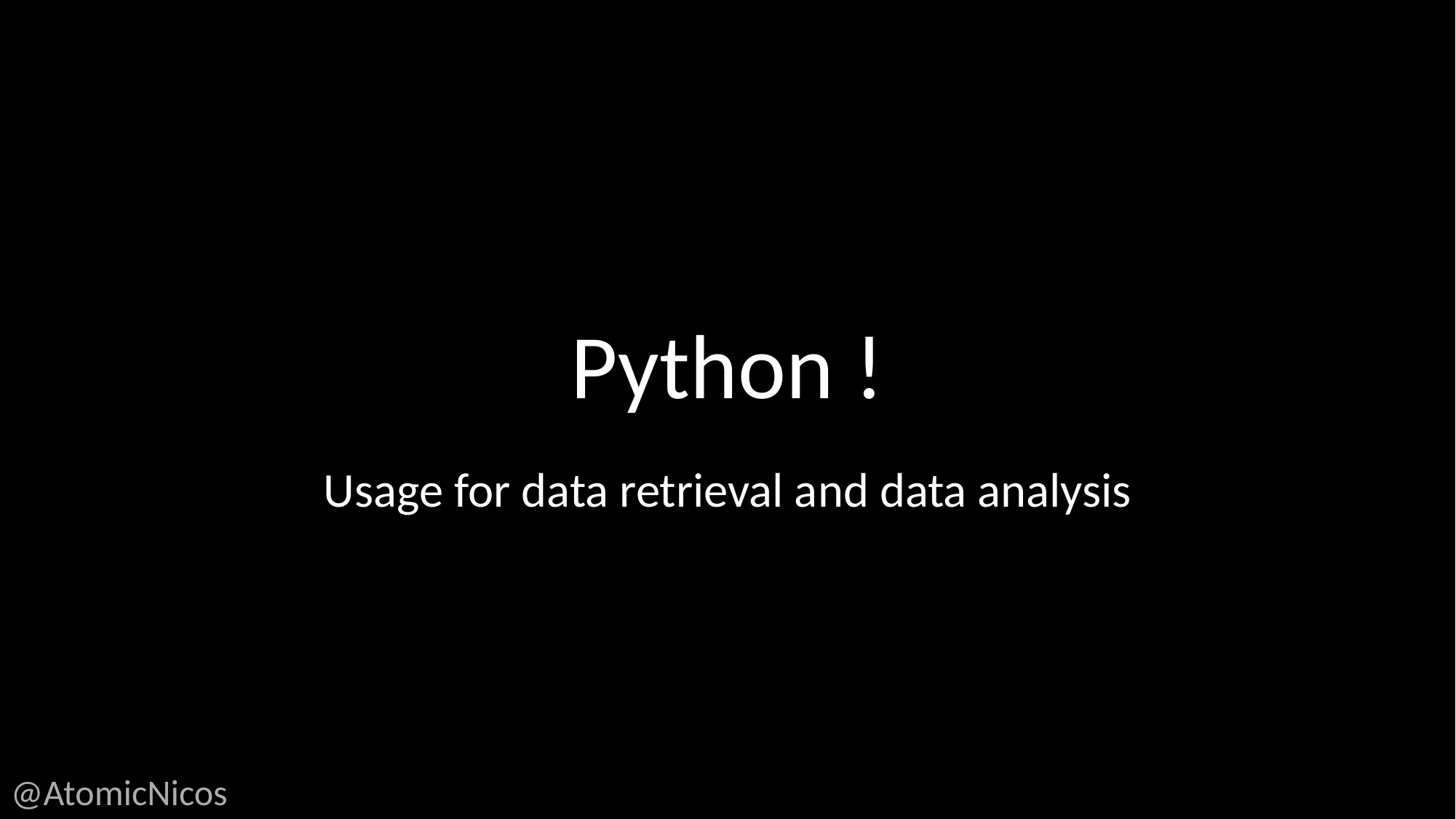

# Python !
Usage for data retrieval and data analysis
@AtomicNicos